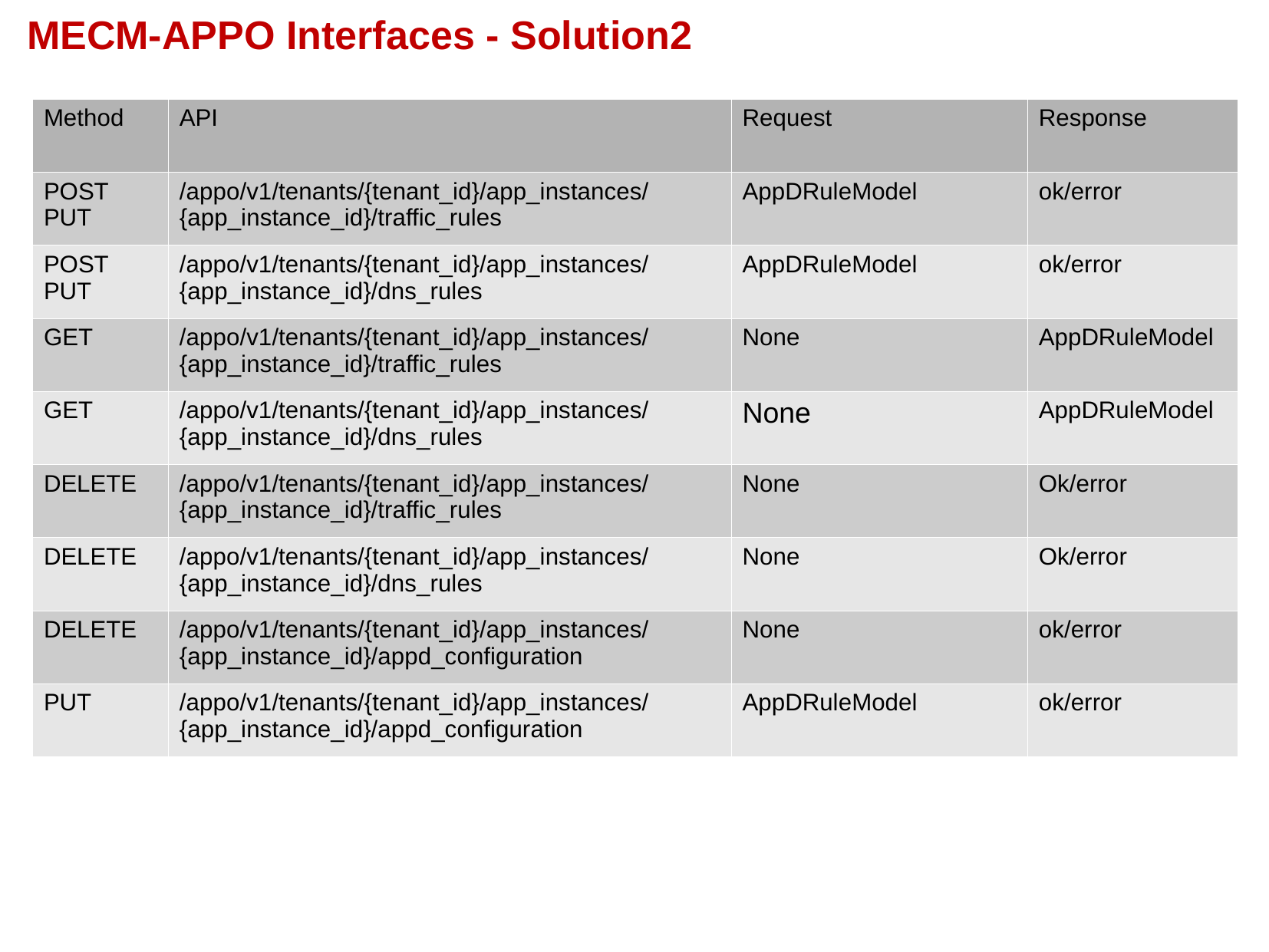

MECM-APPO Interfaces - Solution2
| Method | API | Request | Response |
| --- | --- | --- | --- |
| POST PUT | /appo/v1/tenants/{tenant\_id}/app\_instances/{app\_instance\_id}/traffic\_rules | AppDRuleModel | ok/error |
| POST PUT | /appo/v1/tenants/{tenant\_id}/app\_instances/{app\_instance\_id}/dns\_rules | AppDRuleModel | ok/error |
| GET | /appo/v1/tenants/{tenant\_id}/app\_instances/{app\_instance\_id}/traffic\_rules | None | AppDRuleModel |
| GET | /appo/v1/tenants/{tenant\_id}/app\_instances/{app\_instance\_id}/dns\_rules | None | AppDRuleModel |
| DELETE | /appo/v1/tenants/{tenant\_id}/app\_instances/{app\_instance\_id}/traffic\_rules | None | Ok/error |
| DELETE | /appo/v1/tenants/{tenant\_id}/app\_instances/{app\_instance\_id}/dns\_rules | None | Ok/error |
| DELETE | /appo/v1/tenants/{tenant\_id}/app\_instances/{app\_instance\_id}/appd\_configuration | None | ok/error |
| PUT | /appo/v1/tenants/{tenant\_id}/app\_instances/{app\_instance\_id}/appd\_configuration | AppDRuleModel | ok/error |